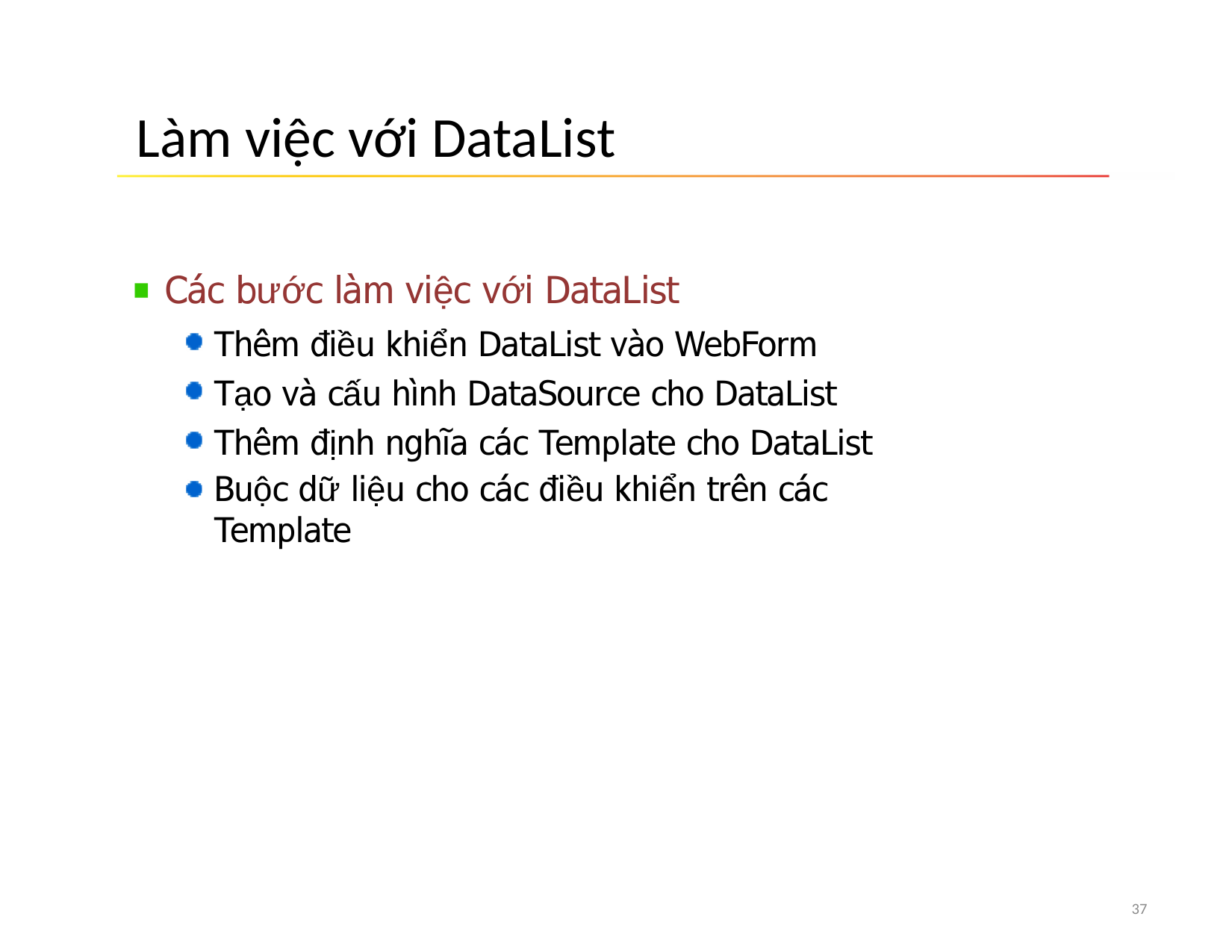

# Làm việc với DataList

Các bước làm việc với DataList
Thêm điều khiển DataList vào WebForm  Tạo và cấu hình DataSource cho DataList  Thêm định nghĩa các Template cho DataList
Buộc dữ liệu cho các điều khiển trên các Template

37